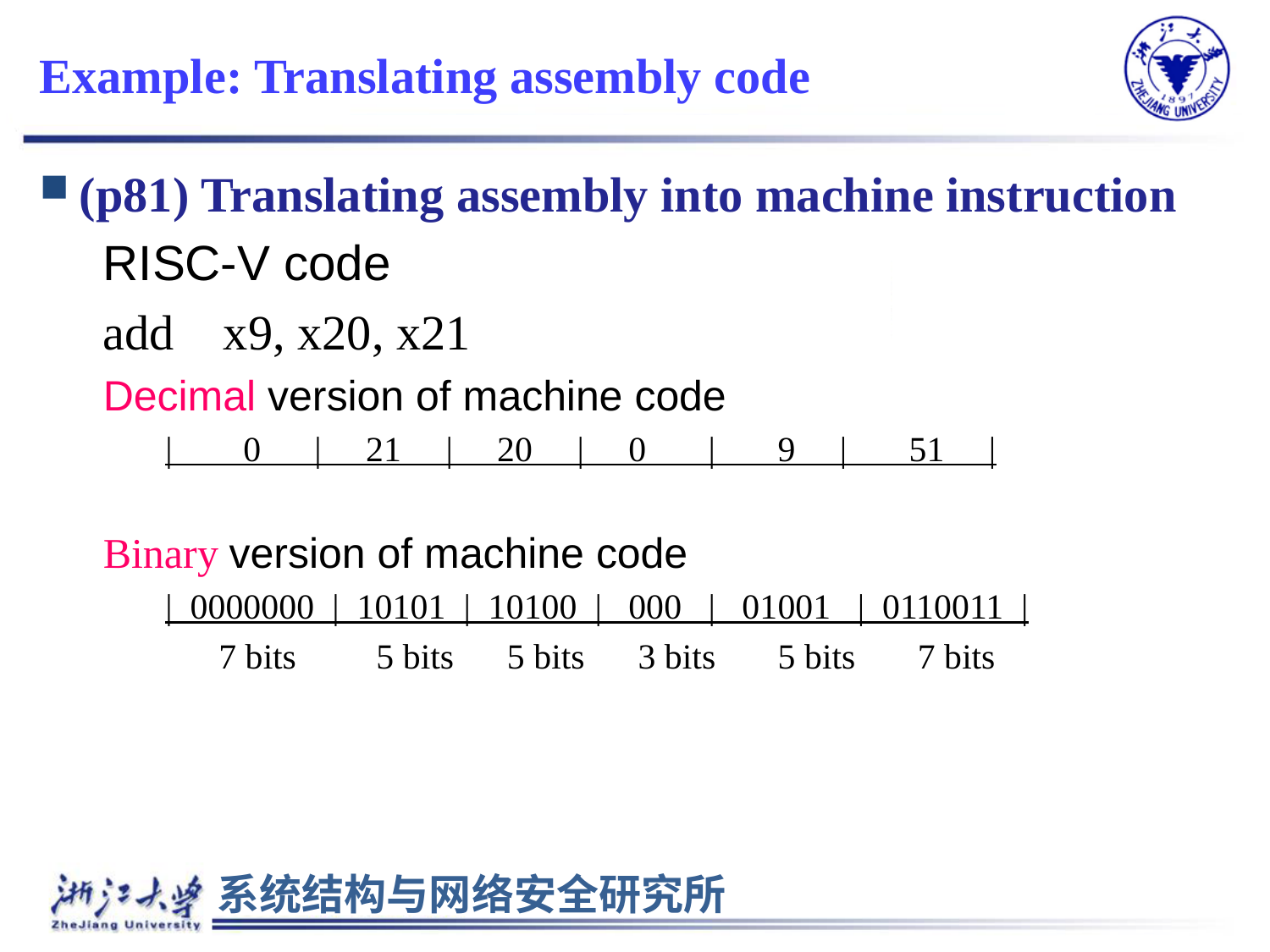

# Example: Translating assembly code
(p81) Translating assembly into machine instruction
RISC-V code
add    x9, x20, x21
Decimal version of machine code
       |        0      |     21     |     20     |     0       |       9     |       51     |

Binary version of machine code
       |  0000000  |  10101  |  10100  |   000   |   01001   |  0110011  |
             7 bits         5 bits      5 bits      3 bits       5 bits       7 bits